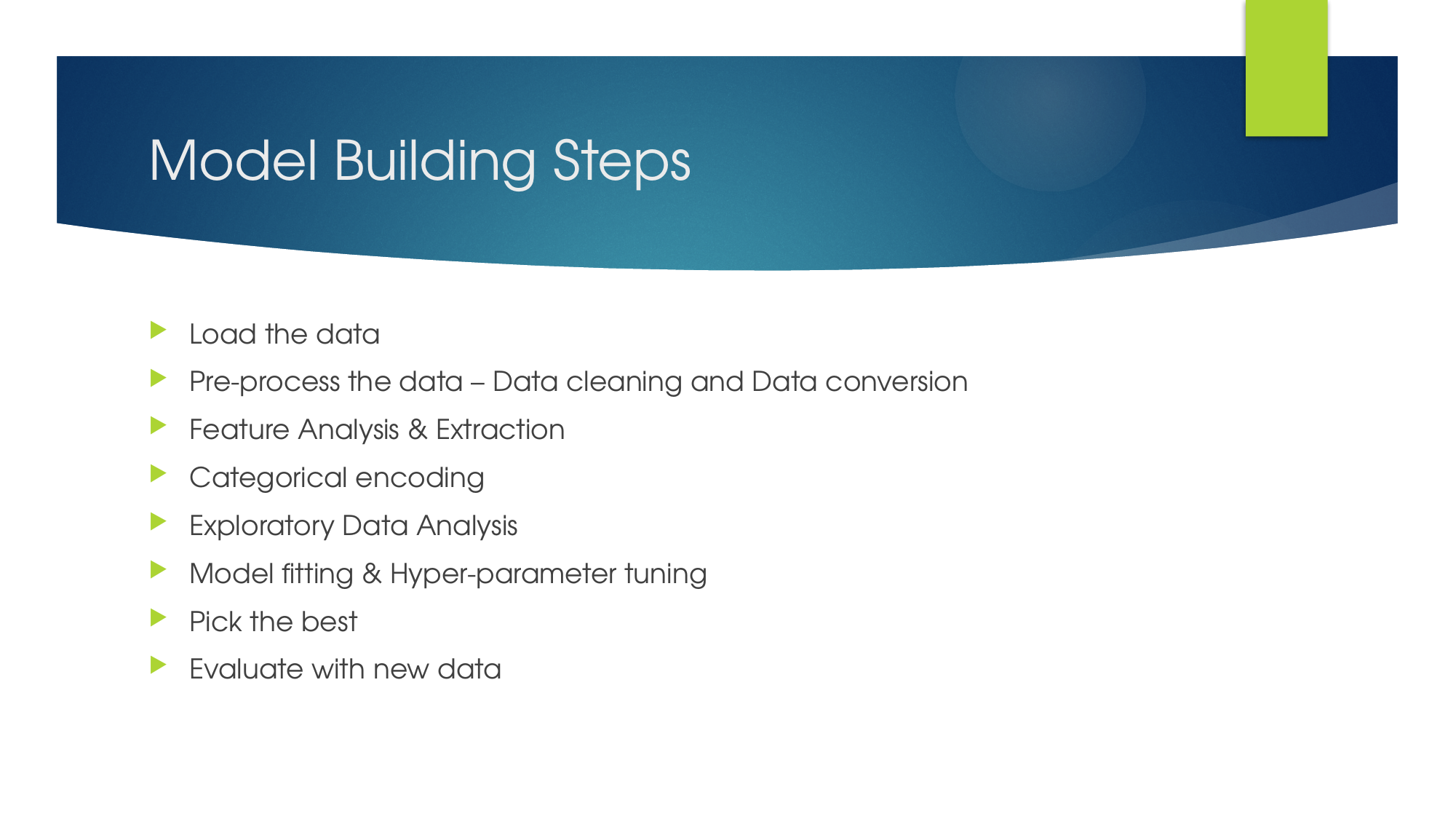

# Model Building Steps
Load the data
Pre-process the data – Data cleaning and Data conversion
Feature Analysis & Extraction
Categorical encoding
Exploratory Data Analysis
Model fitting & Hyper-parameter tuning
Pick the best
Evaluate with new data